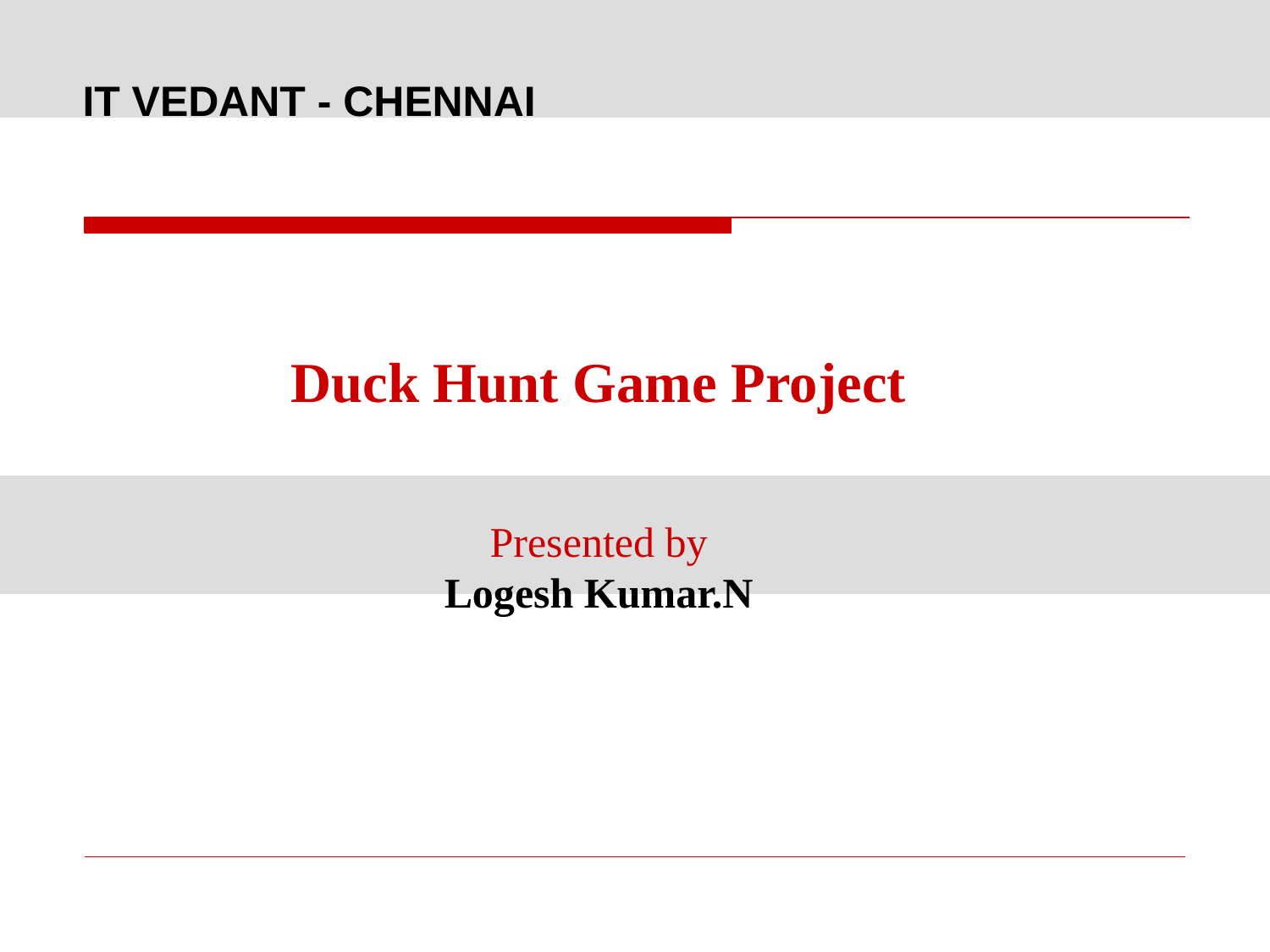

IT VEDANT - CHENNAI

Duck Hunt Game Project

Presented by
Logesh Kumar.N